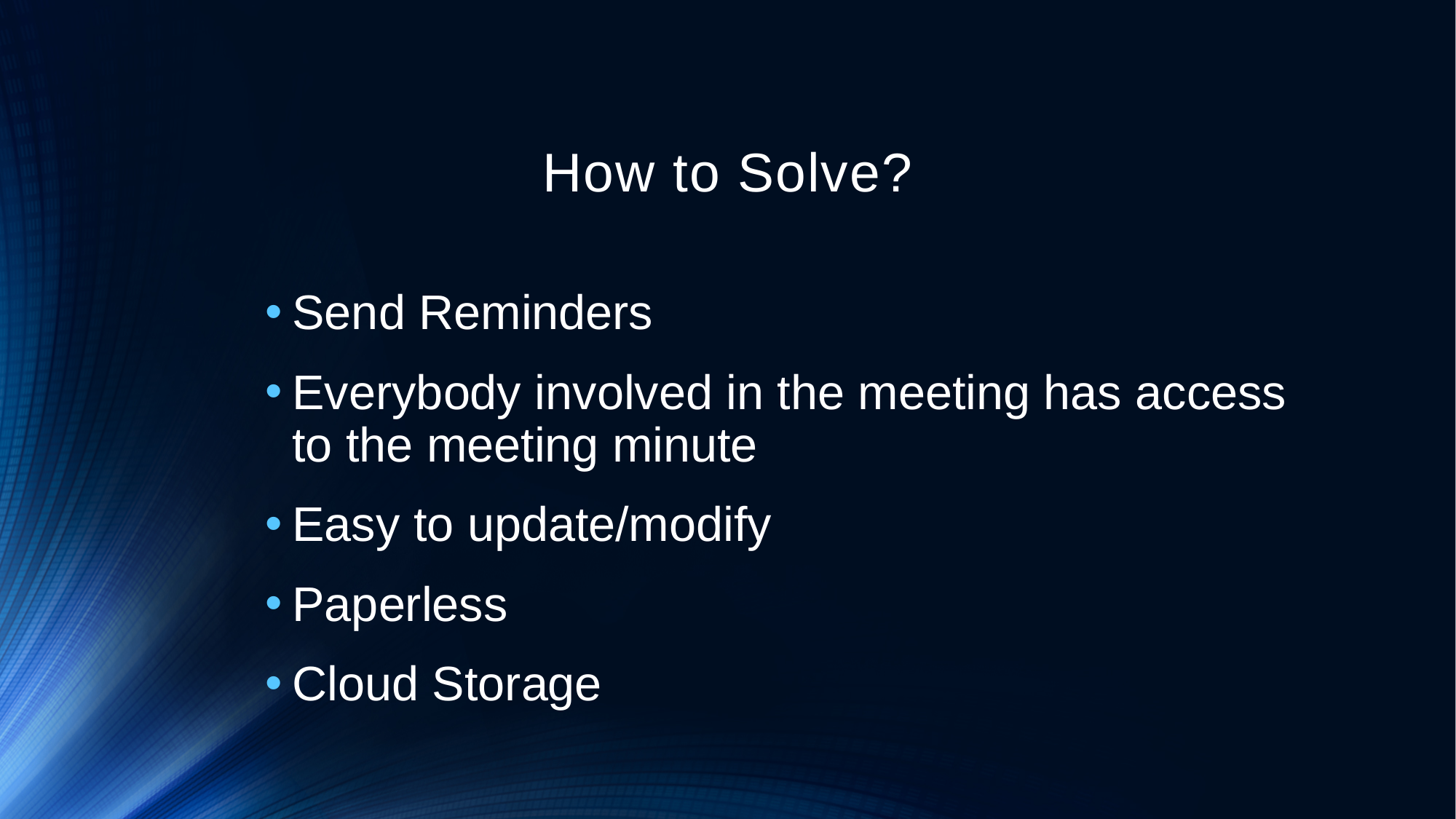

# How to Solve?
Send Reminders
Everybody involved in the meeting has access to the meeting minute
Easy to update/modify
Paperless
Cloud Storage